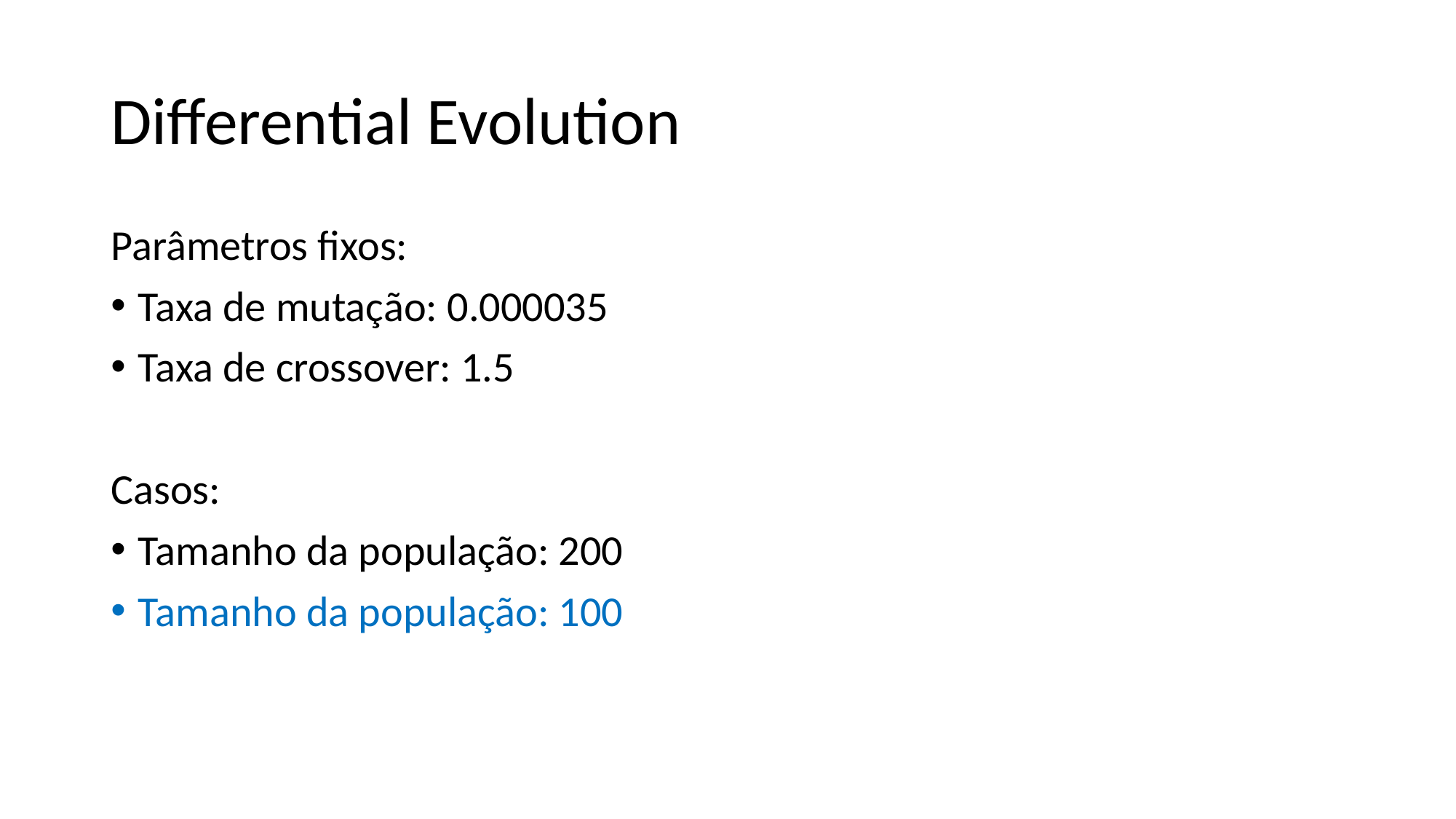

# Differential Evolution
Parâmetros fixos:
Taxa de mutação: 0.000035
Taxa de crossover: 1.5

Casos:
Tamanho da população: 200
Tamanho da população: 100